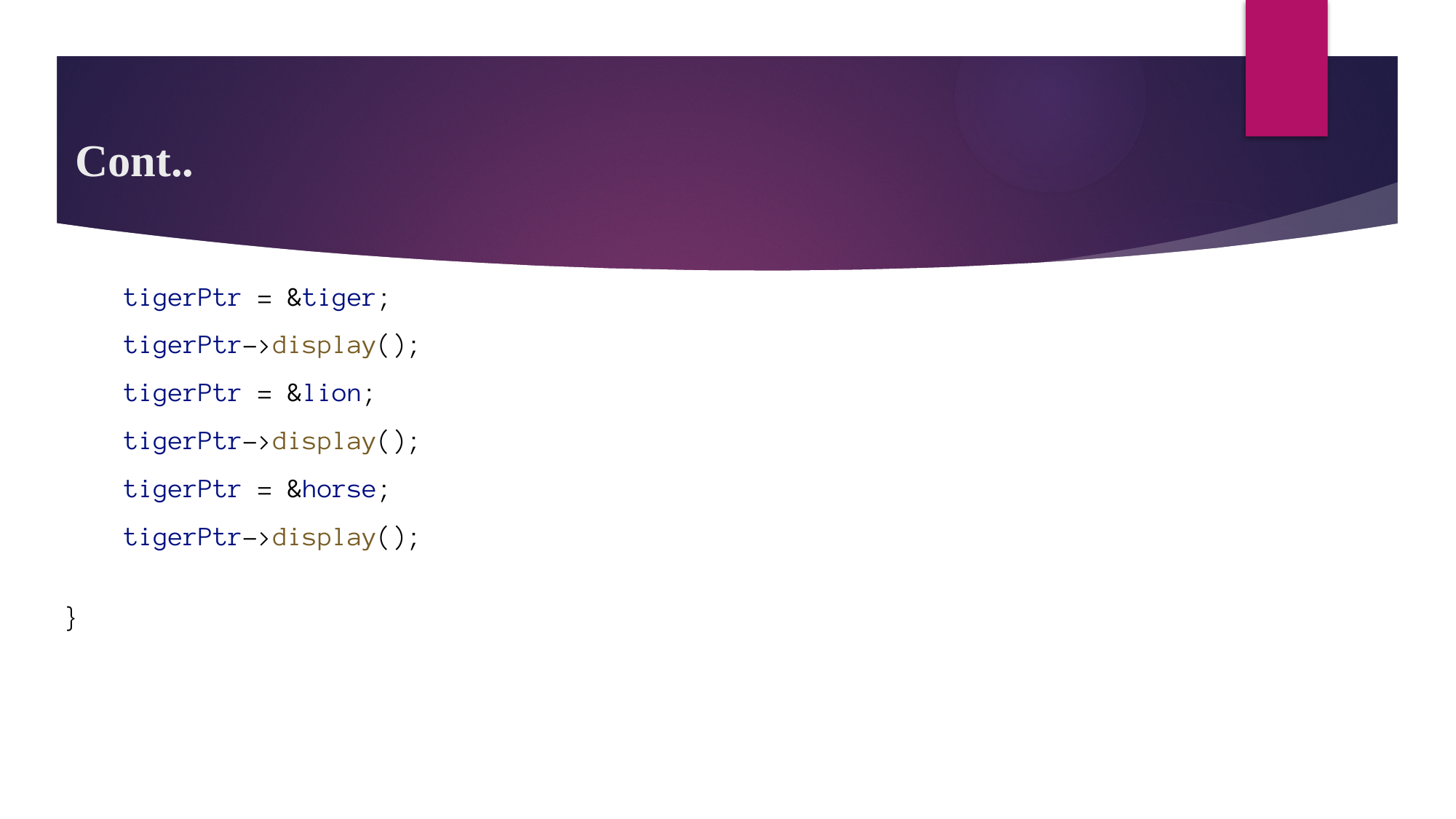

# Cont..
    tigerPtr = &tiger;
    tigerPtr->display();
    tigerPtr = &lion;
    tigerPtr->display();
    tigerPtr = &horse;
    tigerPtr->display();
}